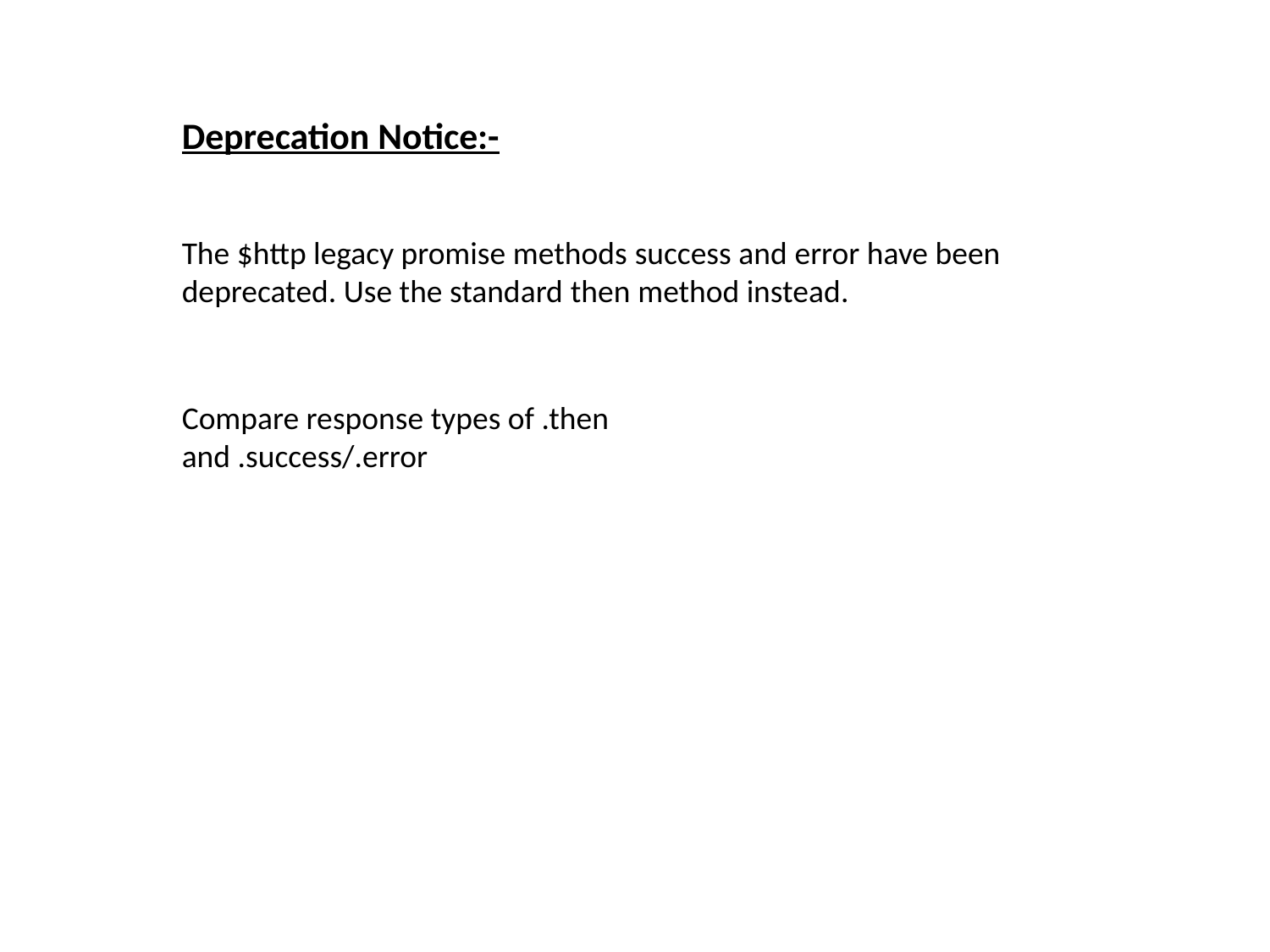

Deprecation Notice:-

The $http legacy promise methods success and error have been deprecated. Use the standard then method instead.
Compare response types of .then and .success/.error